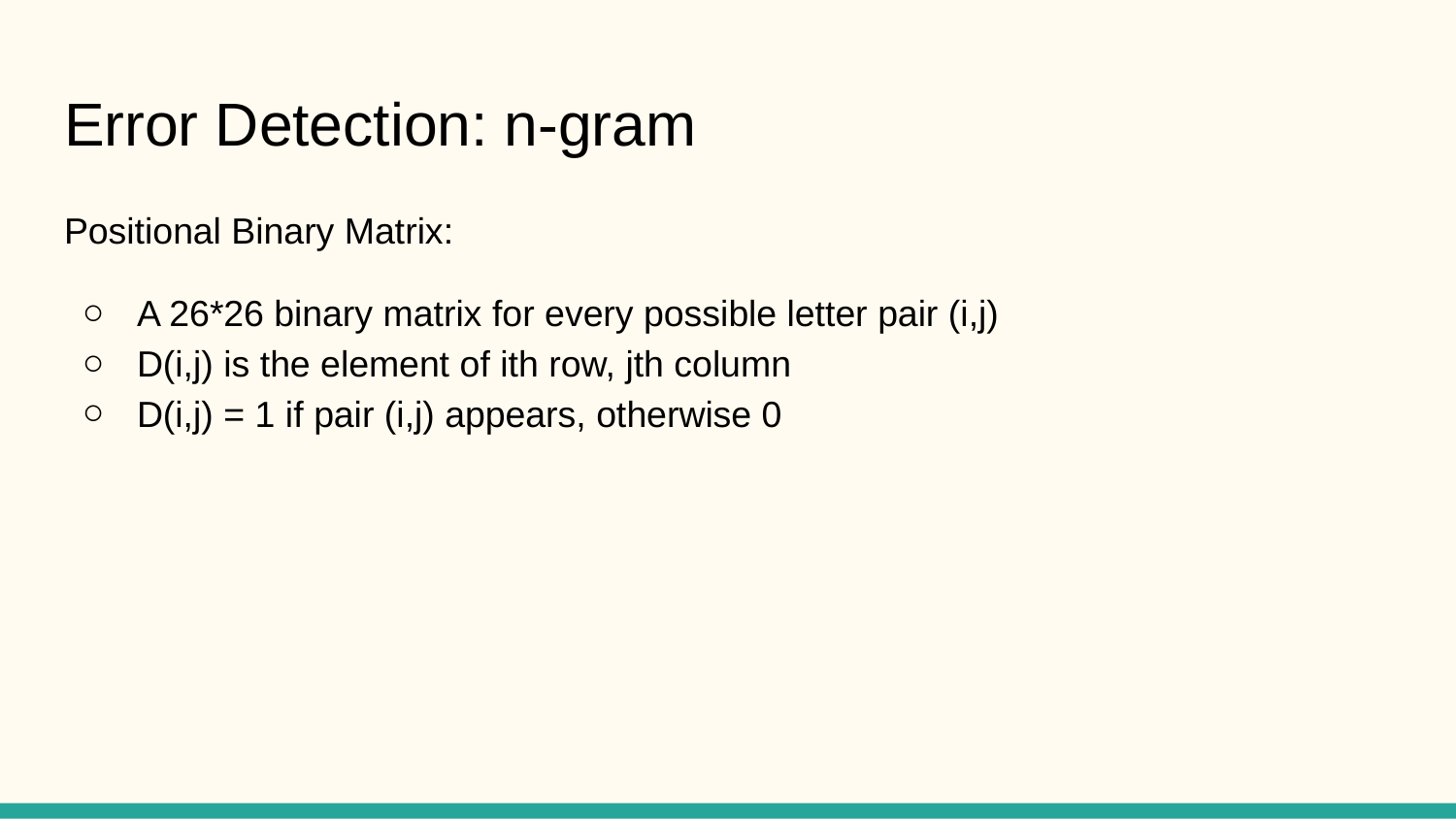

# Error Detection: n-gram
Positional Binary Matrix:
A 26*26 binary matrix for every possible letter pair (i,j)
D(i,j) is the element of ith row, jth column
D(i,j) = 1 if pair (i,j) appears, otherwise 0